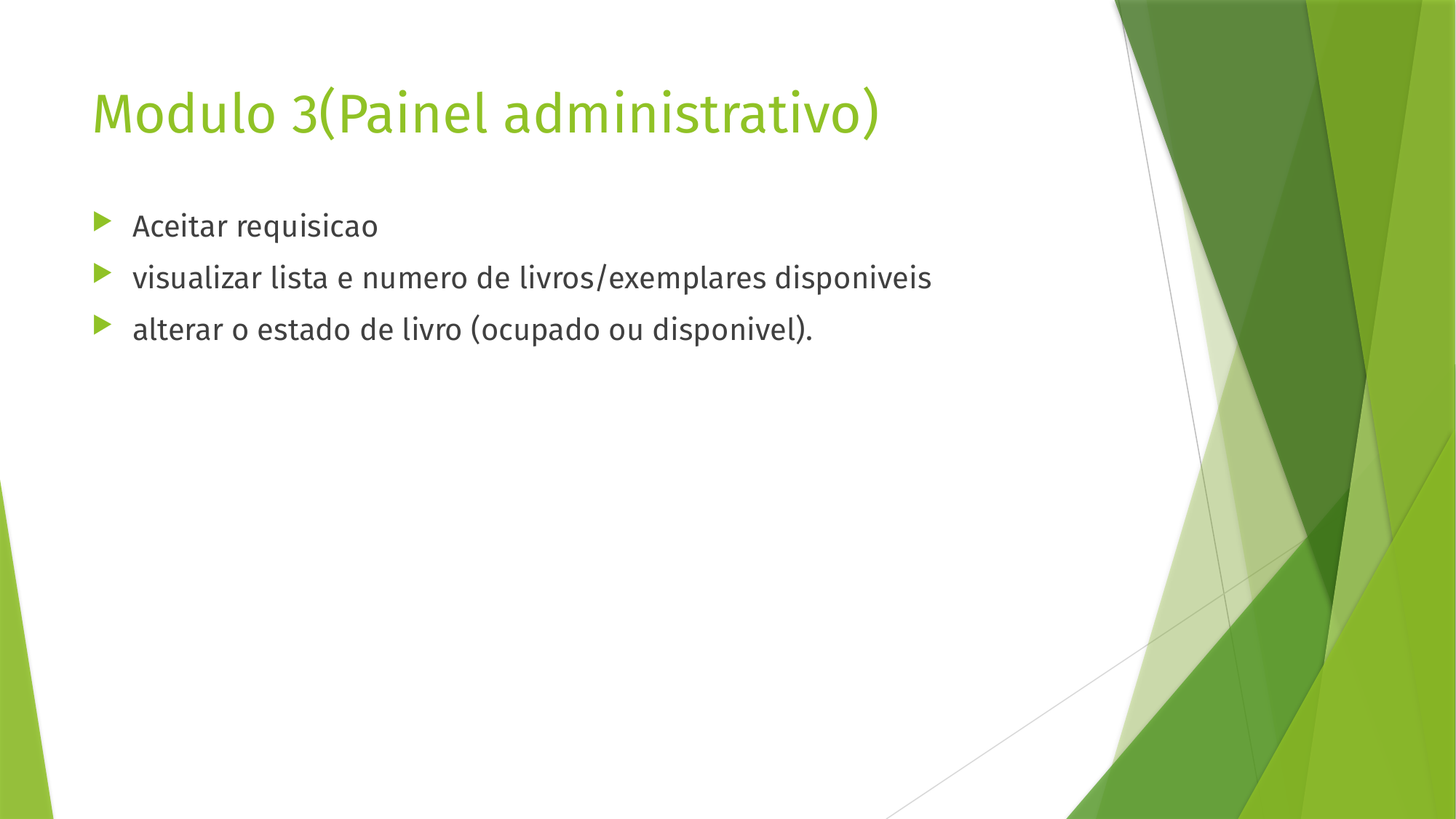

# Modulo 3(Painel administrativo)
Aceitar requisicao
visualizar lista e numero de livros/exemplares disponiveis
alterar o estado de livro (ocupado ou disponivel).